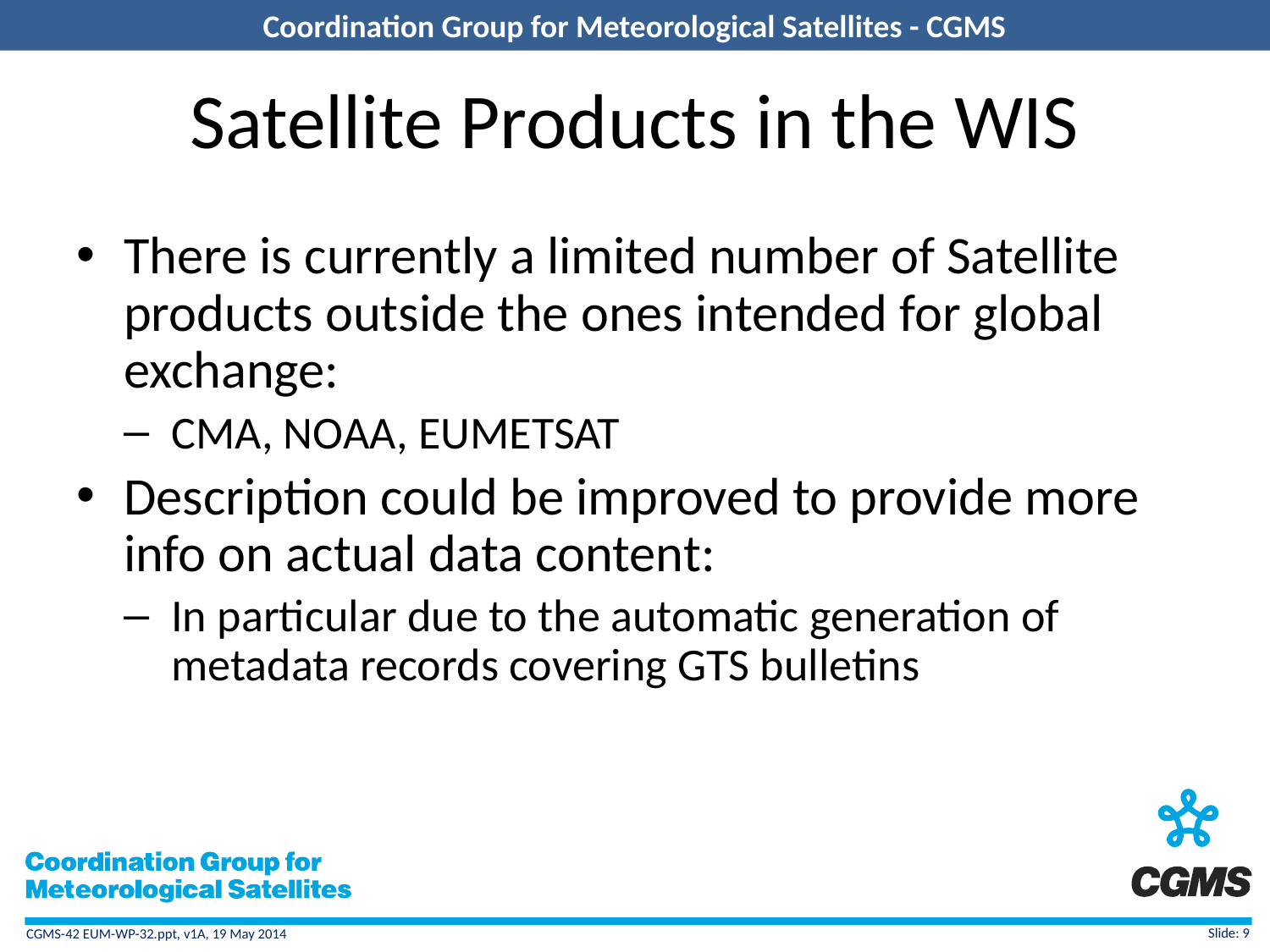

# Satellite Products in the WIS
There is currently a limited number of Satellite products outside the ones intended for global exchange:
CMA, NOAA, EUMETSAT
Description could be improved to provide more info on actual data content:
In particular due to the automatic generation of metadata records covering GTS bulletins
Slide: 9